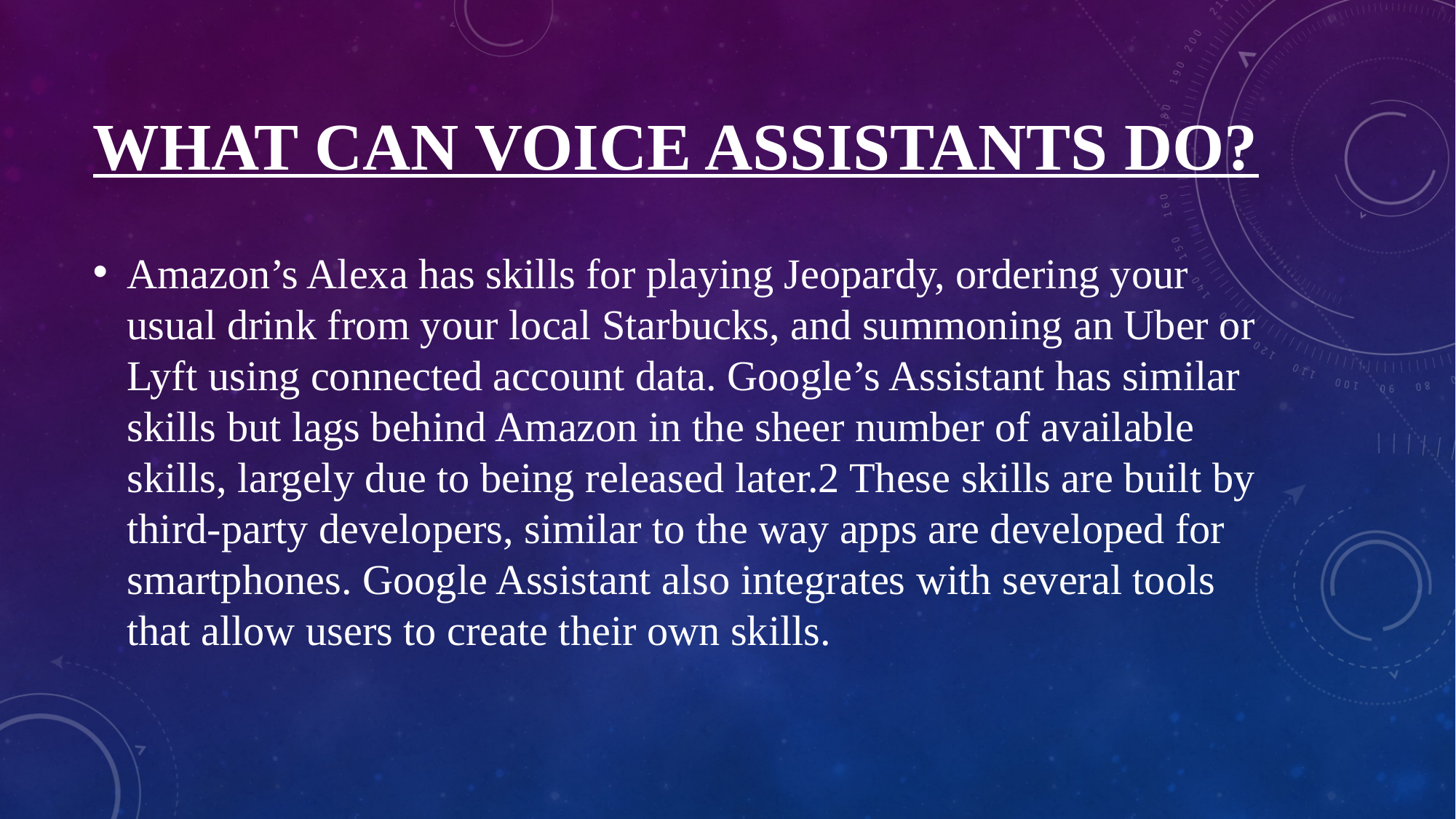

# WHAT CAN VOICE ASSISTANTS DO?
Amazon’s Alexa has skills for playing Jeopardy, ordering your usual drink from your local Starbucks, and summoning an Uber or Lyft using connected account data. Google’s Assistant has similar skills but lags behind Amazon in the sheer number of available skills, largely due to being released later.2 These skills are built by third-party developers, similar to the way apps are developed for smartphones. Google Assistant also integrates with several tools that allow users to create their own skills.